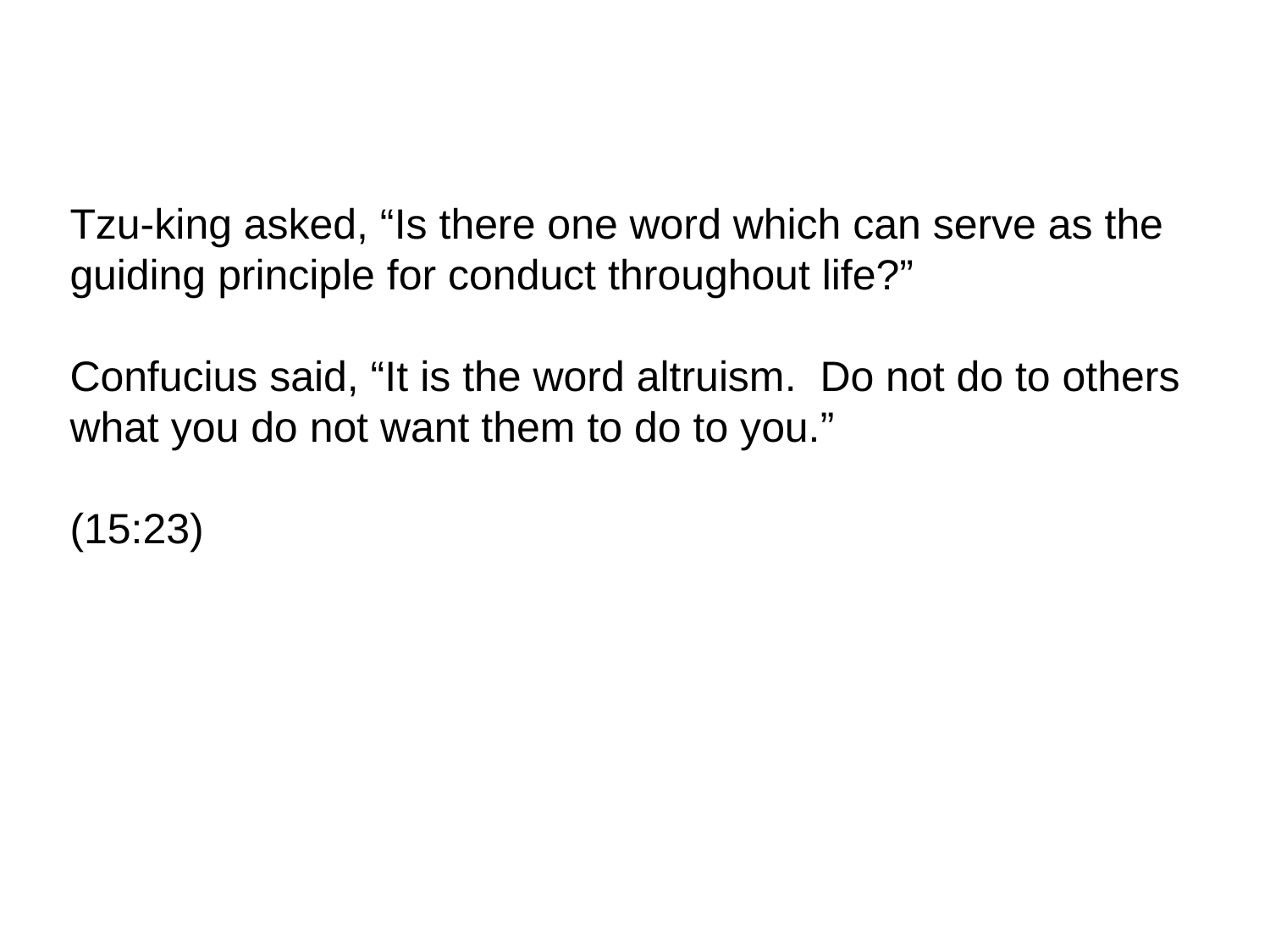

Tzu-king asked, “Is there one word which can serve as the guiding principle for conduct throughout life?”

Confucius said, “It is the word altruism.  Do not do to others what you do not want them to do to you.”

(15:23)